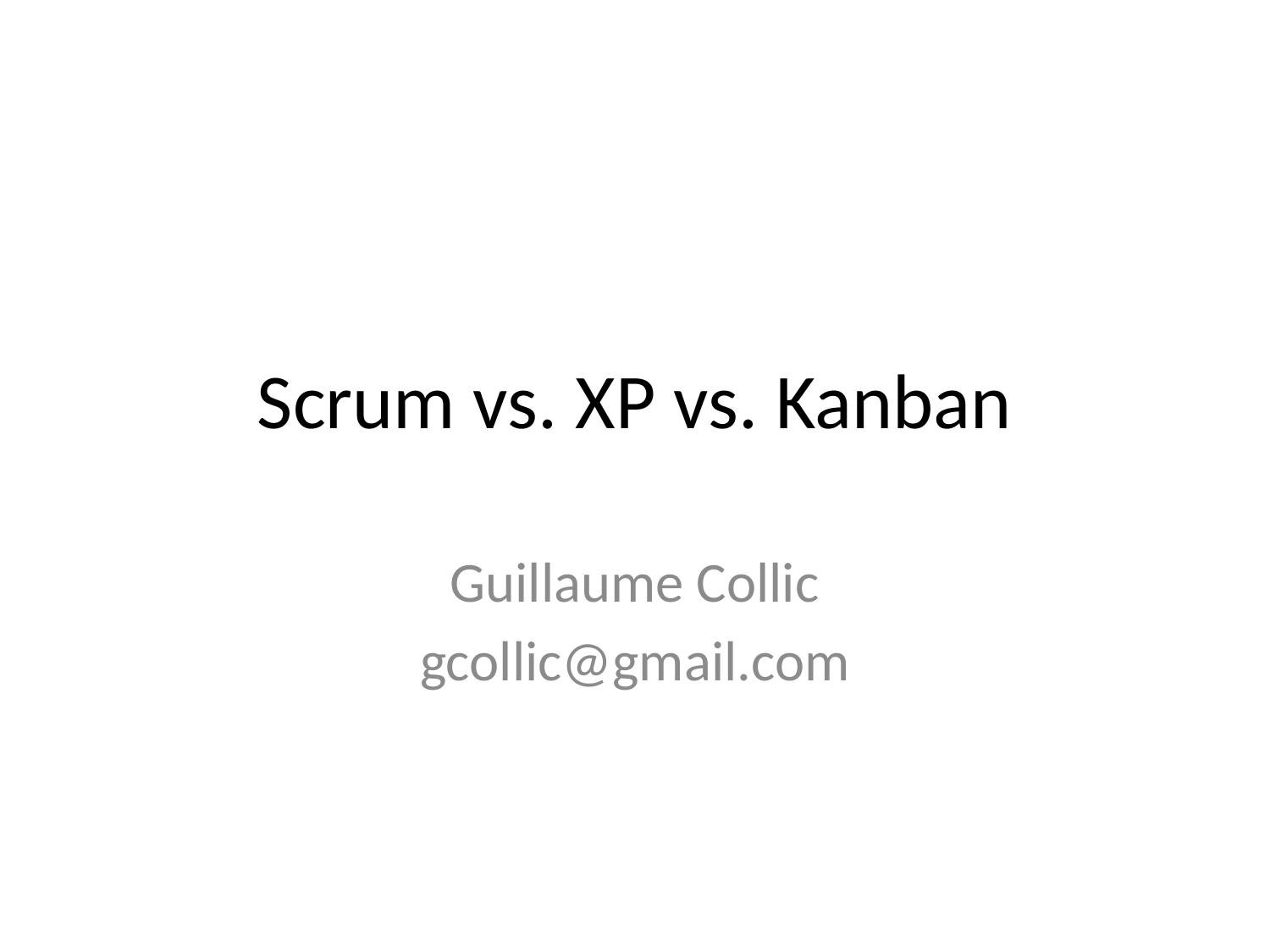

# Scrum vs. XP vs. Kanban
Guillaume Collic
gcollic@gmail.com